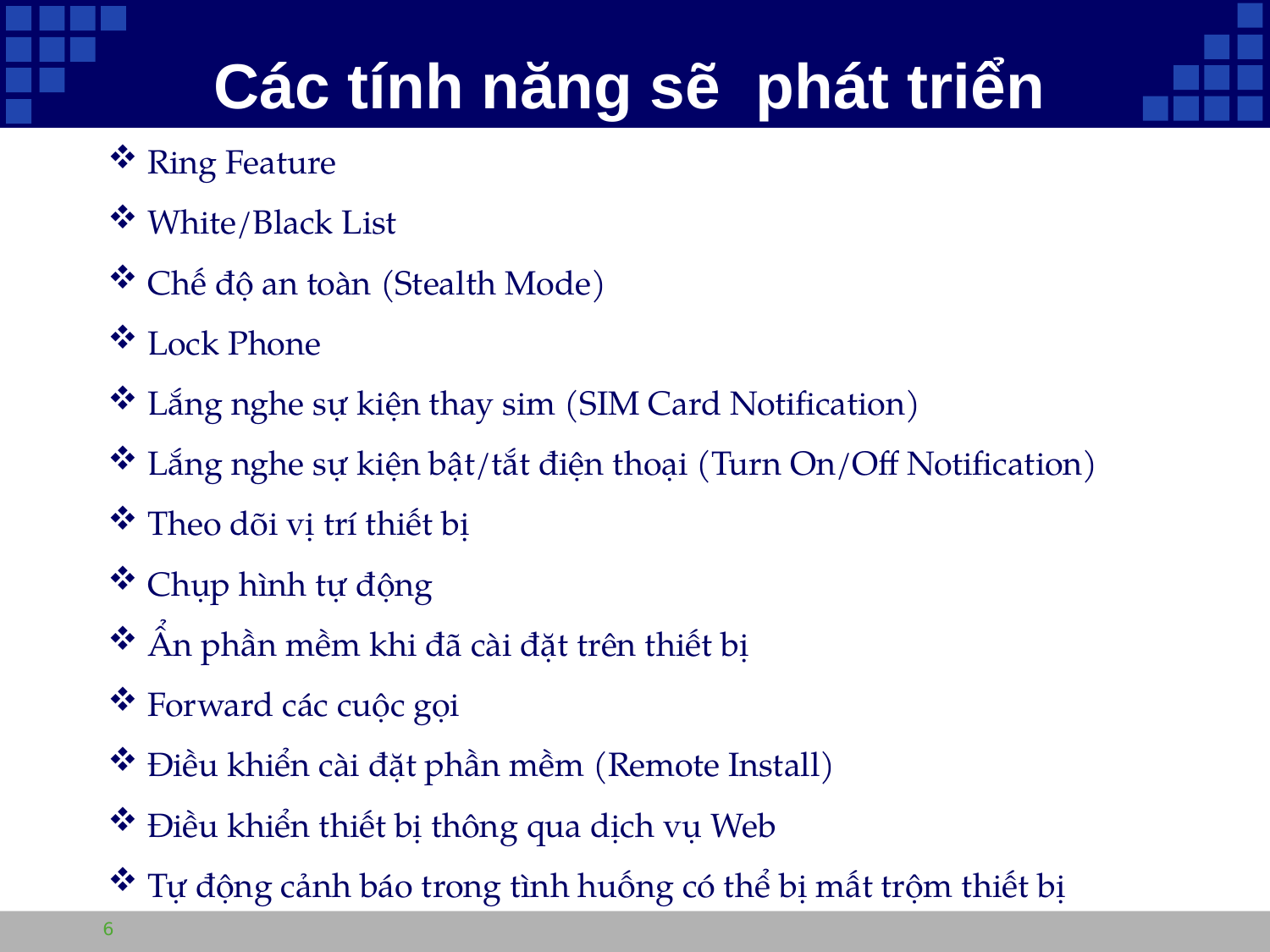

# Các tính năng sẽ  phát triển

Ring Feature
White/Black List
Chế độ an toàn (Stealth Mode)
Lock Phone
Lắng nghe sự kiện thay sim (SIM Card Notification)
Lắng nghe sự kiện bật/tắt điện thoại (Turn On/Off Notification)
Theo dõi vị trí thiết bị
Chụp hình tự động
Ẩn phần mềm khi đã cài đặt trên thiết bị
Forward các cuộc gọi
Điều khiển cài đặt phần mềm (Remote Install)
Điều khiển thiết bị thông qua dịch vụ Web
Tự động cảnh báo trong tình huống có thể bị mất trộm thiết bị

6